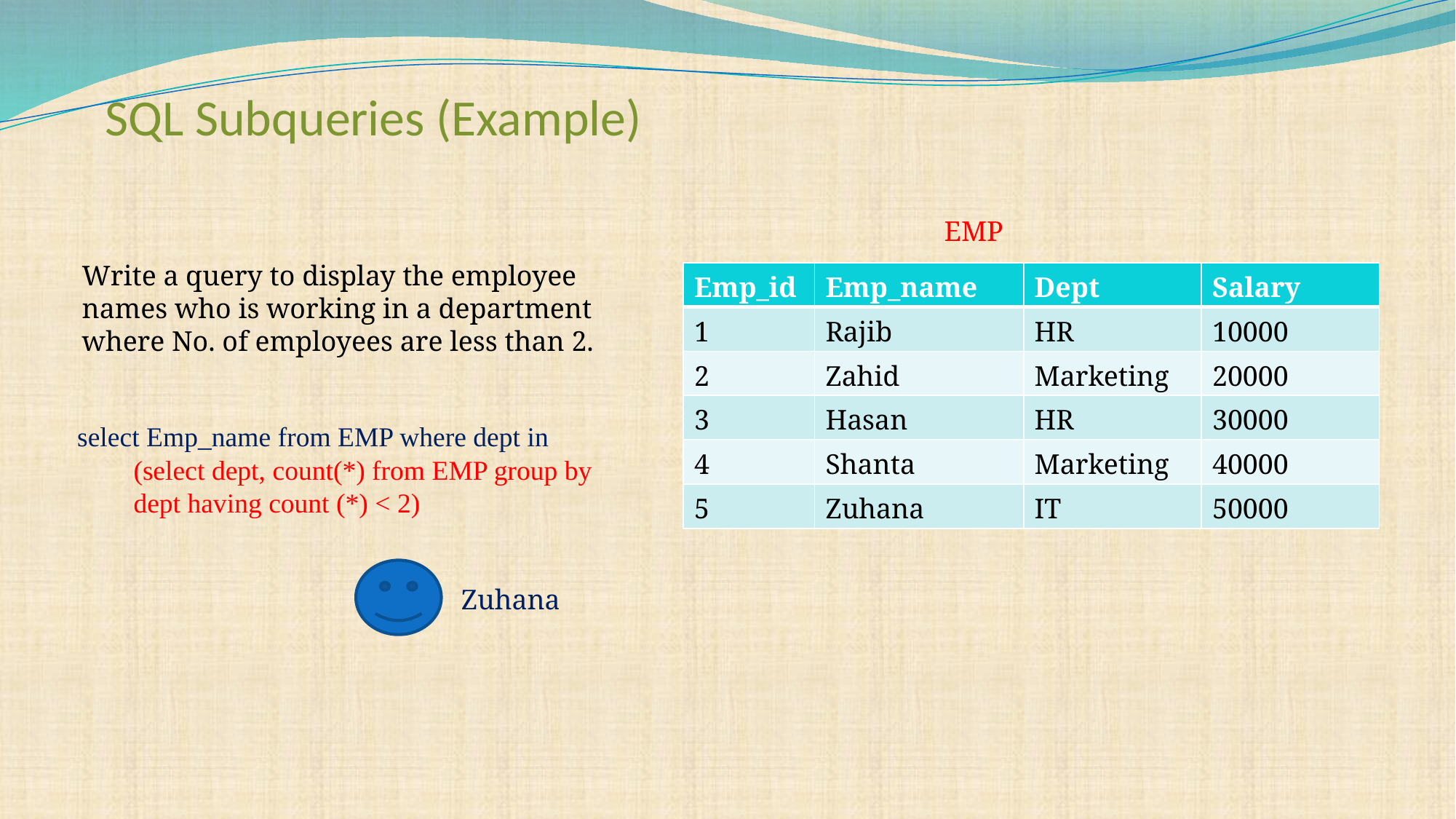

# SQL Subqueries (Example)
EMP
Write a query to display the employee names who is working in a department where No. of employees are less than 2.
| Emp\_id | Emp\_name | Dept | Salary |
| --- | --- | --- | --- |
| 1 | Rajib | HR | 10000 |
| 2 | Zahid | Marketing | 20000 |
| 3 | Hasan | HR | 30000 |
| 4 | Shanta | Marketing | 40000 |
| 5 | Zuhana | IT | 50000 |
select Emp_name from EMP where dept in
(select dept, count(*) from EMP group by dept having count (*) < 2)

Zuhana